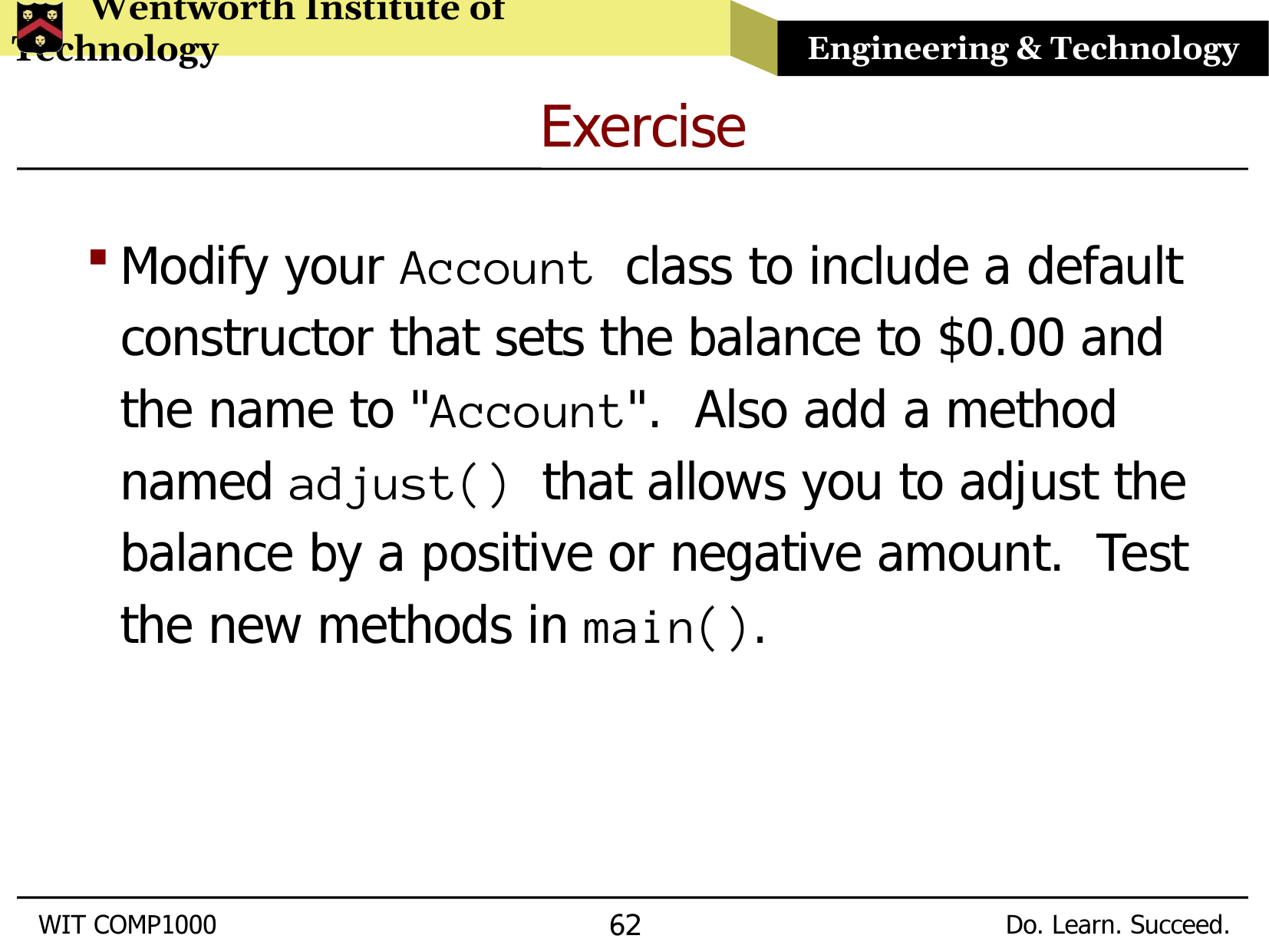

# Exercise
Modify your Account class to include a default constructor that sets the balance to $0.00 and the name to "Account".  Also add a method named adjust() that allows you to adjust the balance by a positive or negative amount.  Test the new methods in main().